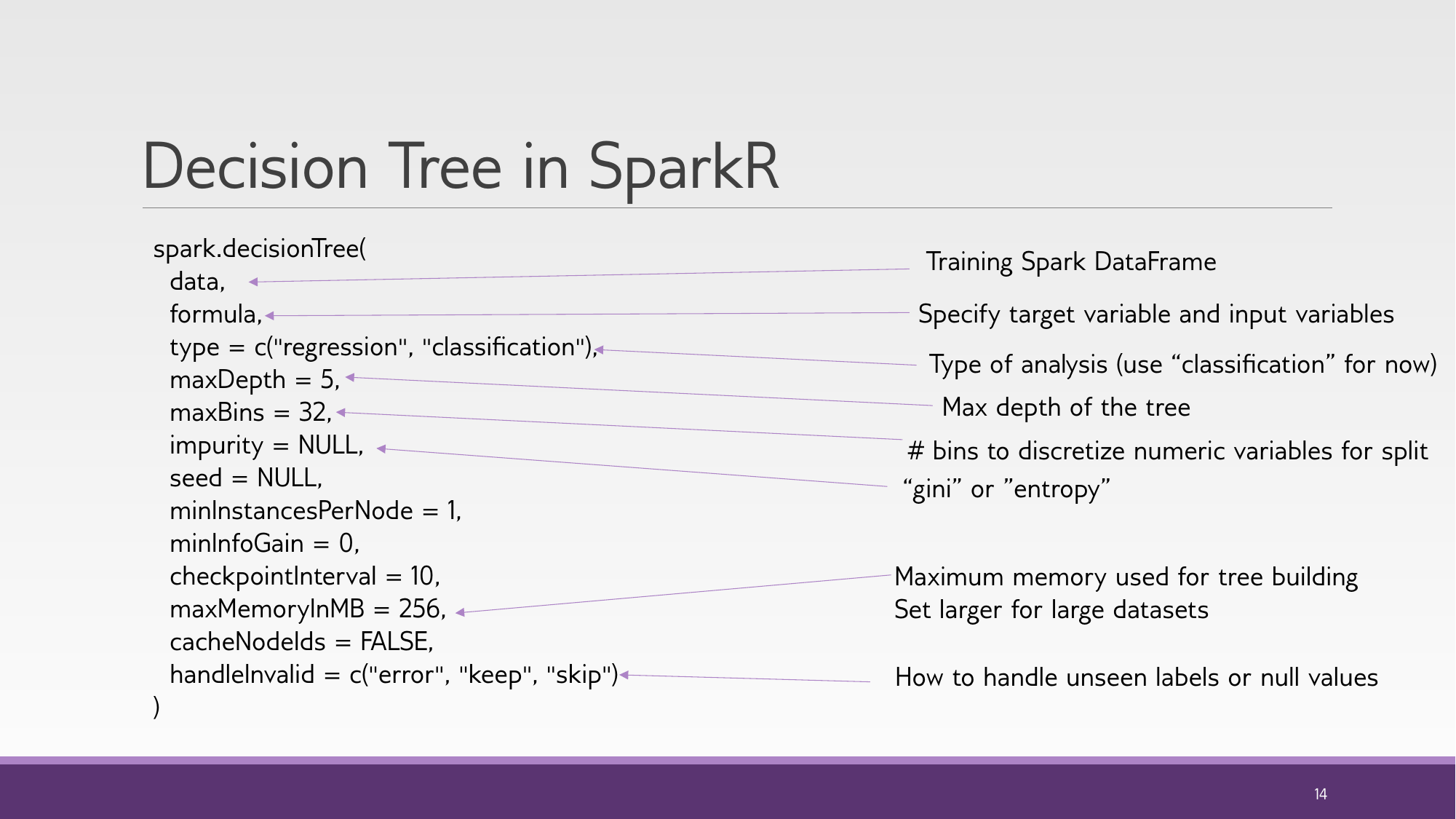

# Decision Tree in SparkR
spark.decisionTree(
  data,
  formula,
  type = c("regression", "classification"),
  maxDepth = 5,
  maxBins = 32,
  impurity = NULL,
  seed = NULL,
  minInstancesPerNode = 1,
  minInfoGain = 0,
  checkpointInterval = 10,
  maxMemoryInMB = 256,
  cacheNodeIds = FALSE,
  handleInvalid = c("error", "keep", "skip")
)
Training Spark DataFrame
Specify target variable and input variables
Type of analysis (use “classification” for now)
Max depth of the tree
# bins to discretize numeric variables for split
“gini” or ”entropy”
Maximum memory used for tree building
Set larger for large datasets
How to handle unseen labels or null values
14